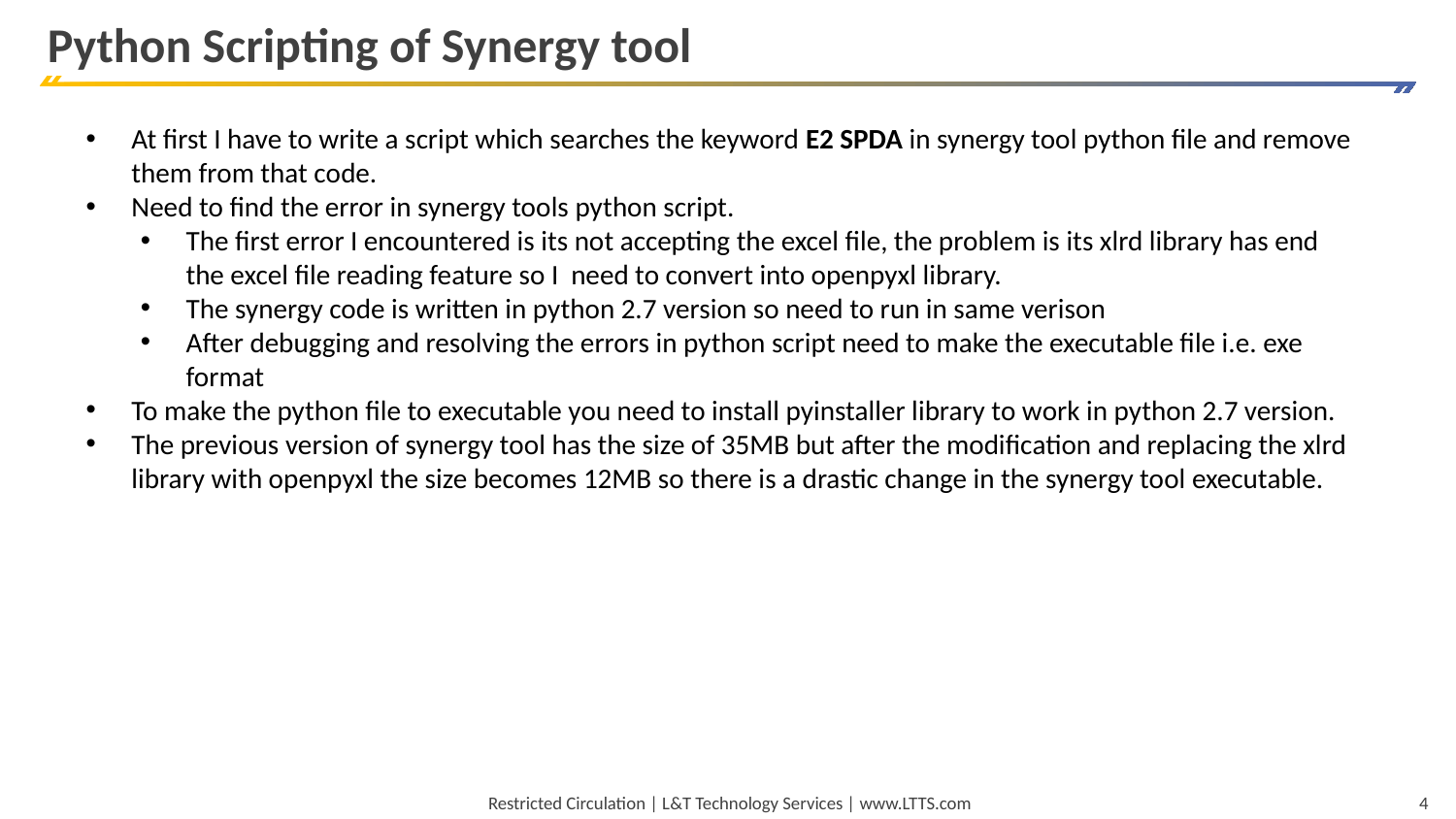

# Python Scripting of Synergy tool
At first I have to write a script which searches the keyword E2 SPDA in synergy tool python file and remove them from that code.
Need to find the error in synergy tools python script.
The first error I encountered is its not accepting the excel file, the problem is its xlrd library has end the excel file reading feature so I  need to convert into openpyxl library.
The synergy code is written in python 2.7 version so need to run in same verison
After debugging and resolving the errors in python script need to make the executable file i.e. exe format
To make the python file to executable you need to install pyinstaller library to work in python 2.7 version.
The previous version of synergy tool has the size of 35MB but after the modification and replacing the xlrd library with openpyxl the size becomes 12MB so there is a drastic change in the synergy tool executable.